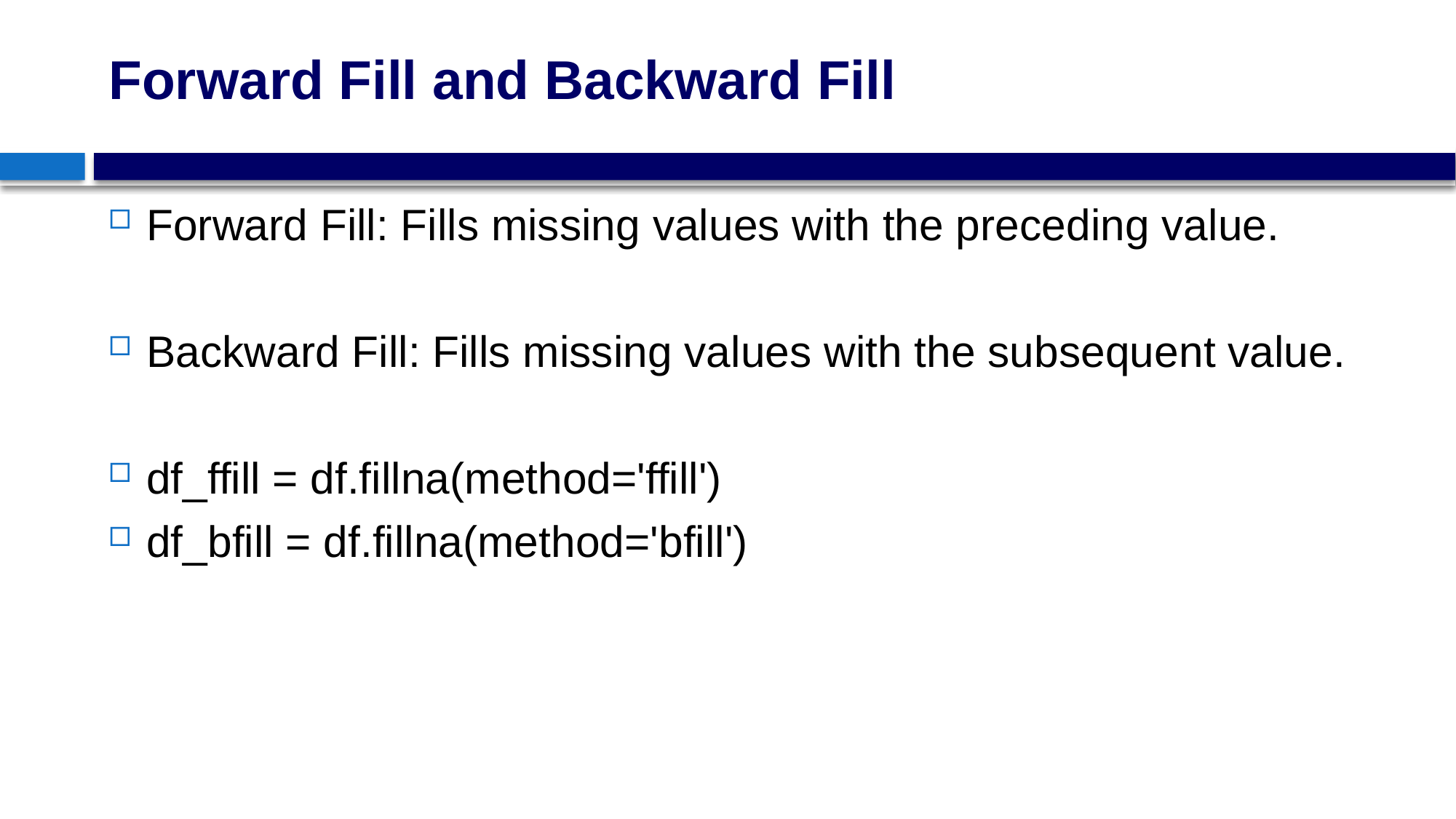

# Forward Fill and Backward Fill
Forward Fill: Fills missing values with the preceding value.

Backward Fill: Fills missing values with the subsequent value.

df_ffill = df.fillna(method='ffill')
df_bfill = df.fillna(method='bfill')